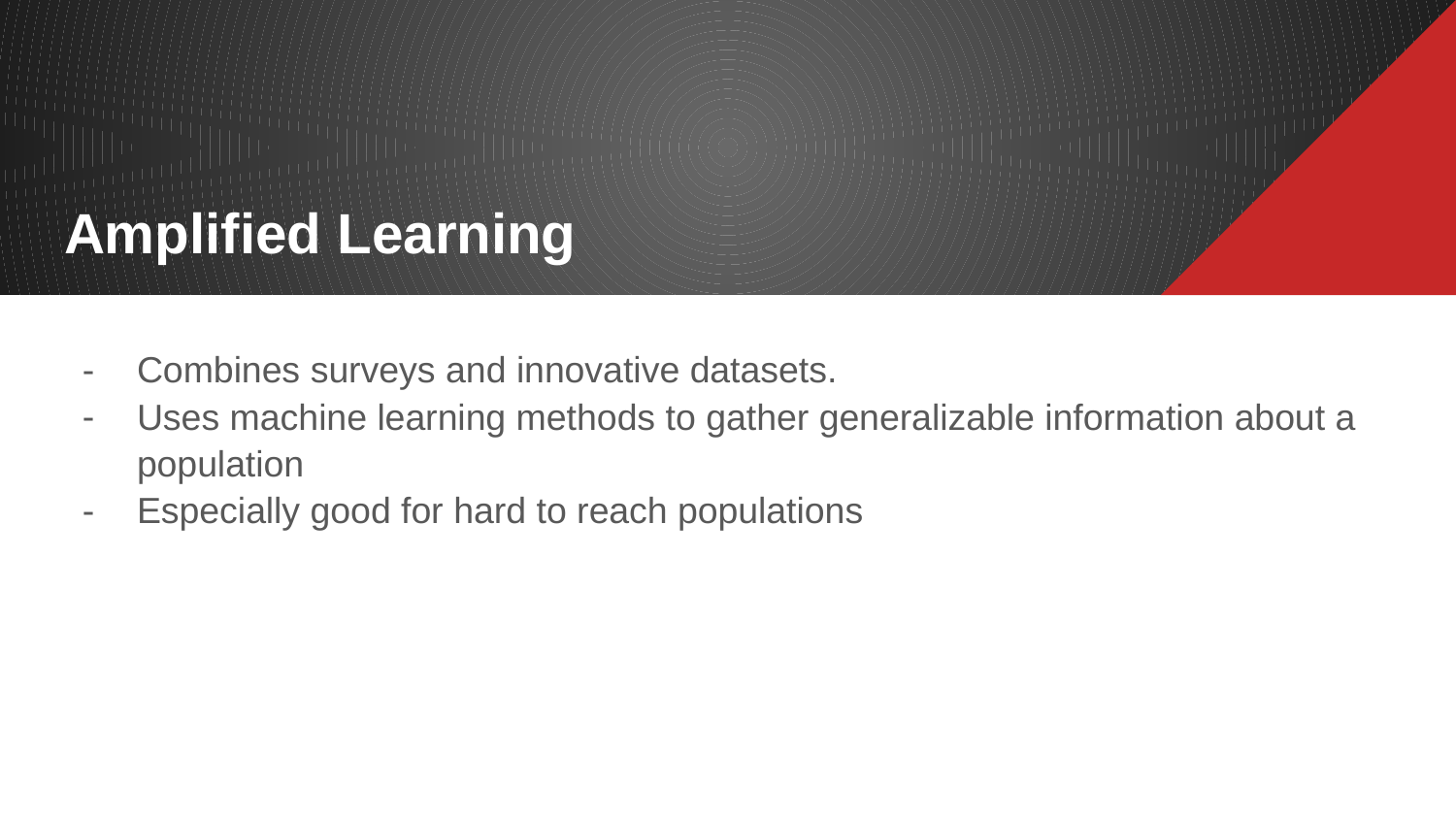

# Amplified Learning
Combines surveys and innovative datasets.
Uses machine learning methods to gather generalizable information about a population
Especially good for hard to reach populations